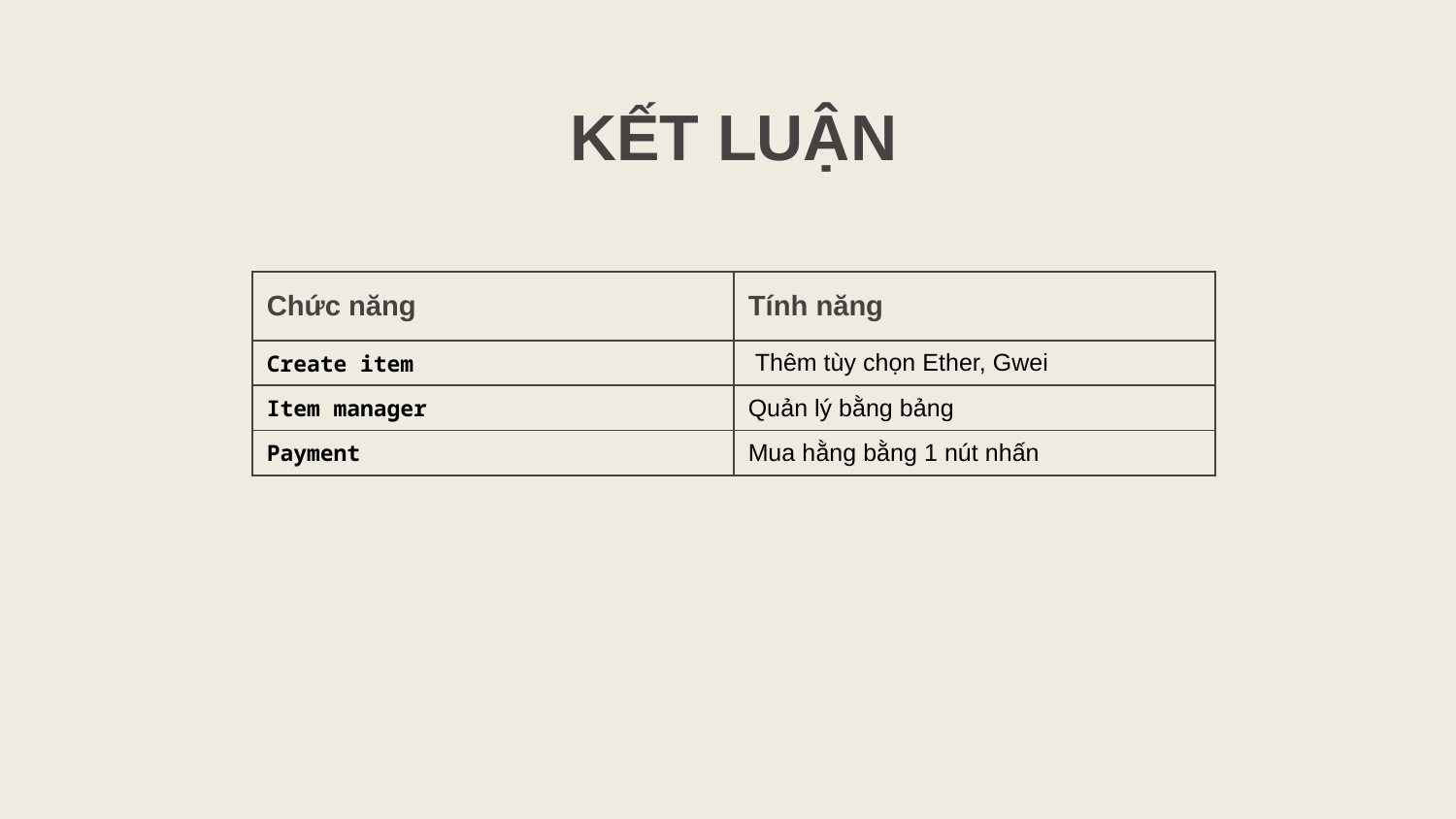

KẾT LUẬN
| Chức năng | Tính năng |
| --- | --- |
| Create item | Thêm tùy chọn Ether, Gwei |
| Item manager | Quản lý bằng bảng |
| Payment | Mua hằng bằng 1 nút nhấn |